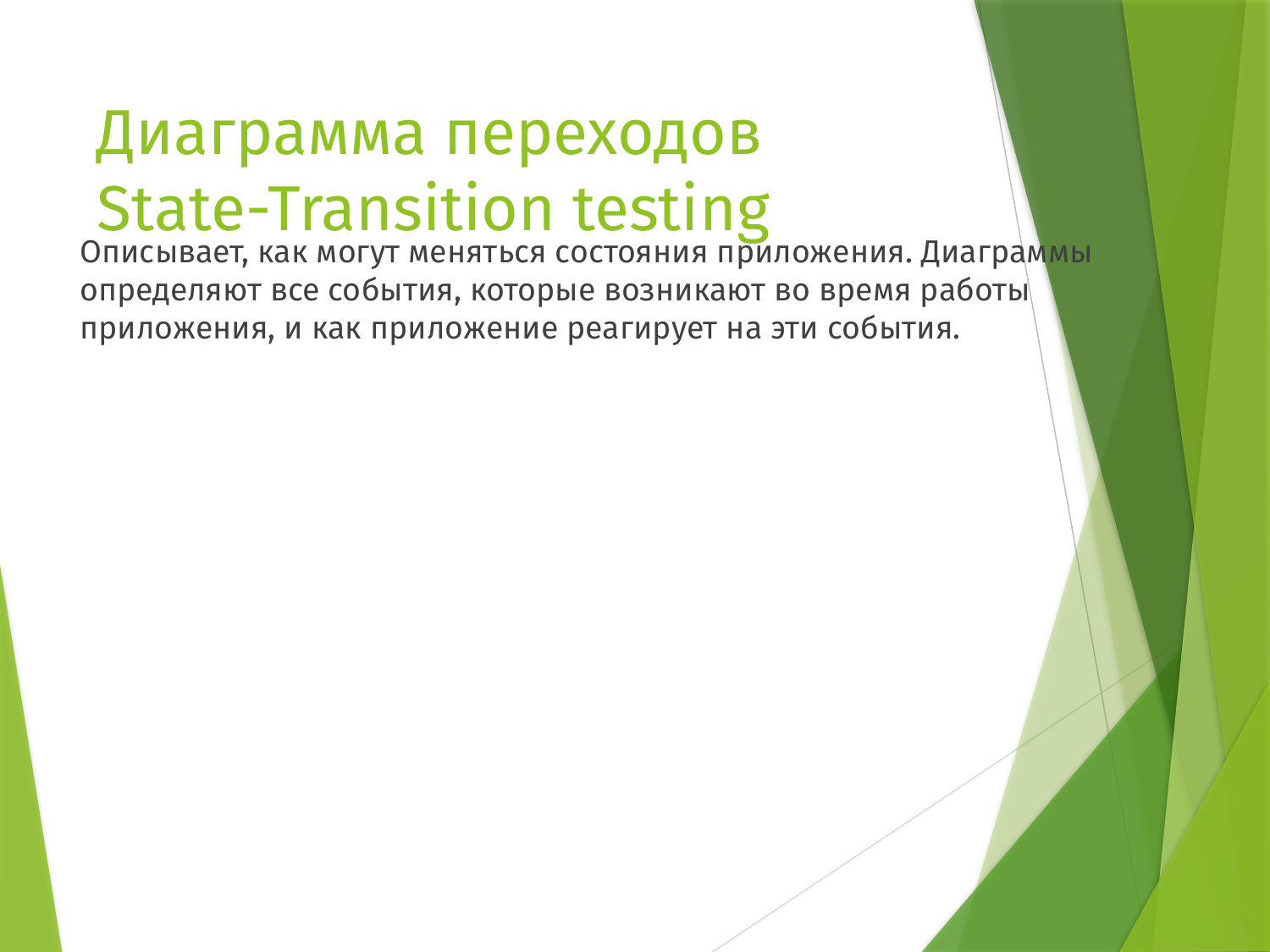

# Диаграмма переходов State-Transition testing
Описывает, как могут меняться состояния приложения. Диаграммы определяют все события, которые возникают во время работы приложения, и как приложение реагирует на эти события.